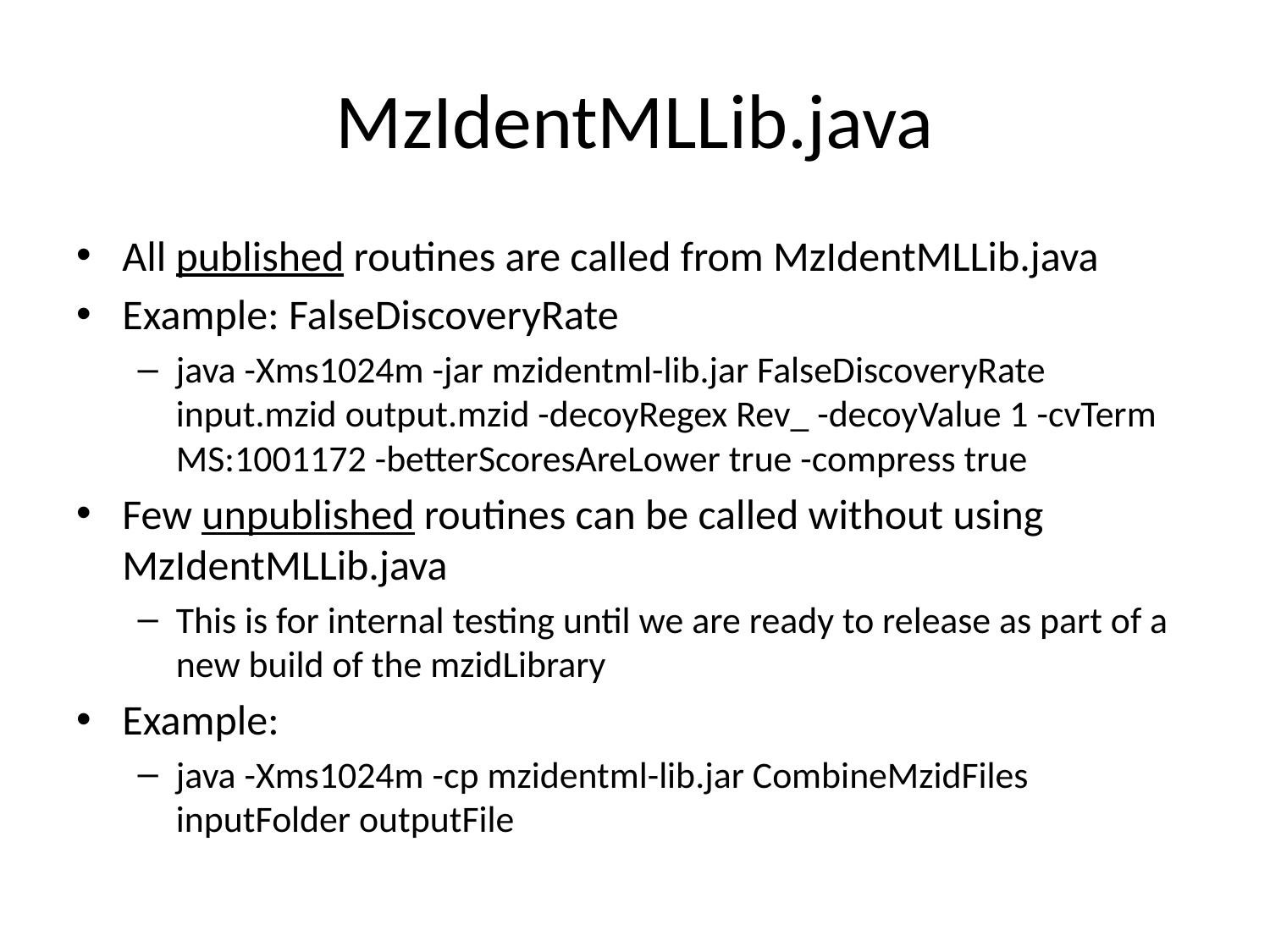

# MzIdentMLLib.java
All published routines are called from MzIdentMLLib.java
Example: FalseDiscoveryRate
java -Xms1024m -jar mzidentml-lib.jar FalseDiscoveryRate input.mzid output.mzid -decoyRegex Rev_ -decoyValue 1 -cvTerm MS:1001172 -betterScoresAreLower true -compress true
Few unpublished routines can be called without using MzIdentMLLib.java
This is for internal testing until we are ready to release as part of a new build of the mzidLibrary
Example:
java -Xms1024m -cp mzidentml-lib.jar CombineMzidFiles inputFolder outputFile